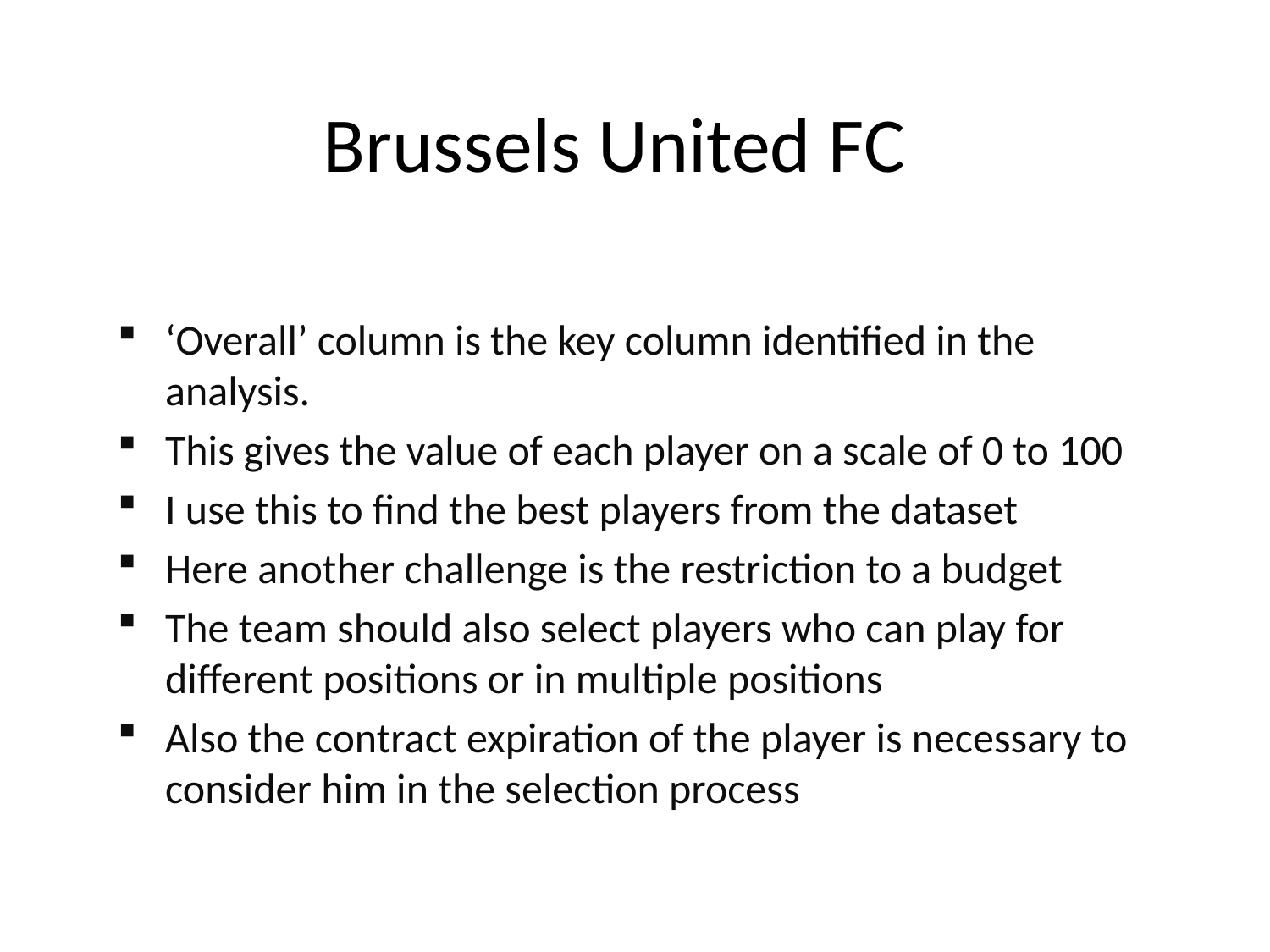

# Brussels United FC
‘Overall’ column is the key column identified in the analysis.
This gives the value of each player on a scale of 0 to 100
I use this to find the best players from the dataset
Here another challenge is the restriction to a budget
The team should also select players who can play for different positions or in multiple positions
Also the contract expiration of the player is necessary to consider him in the selection process